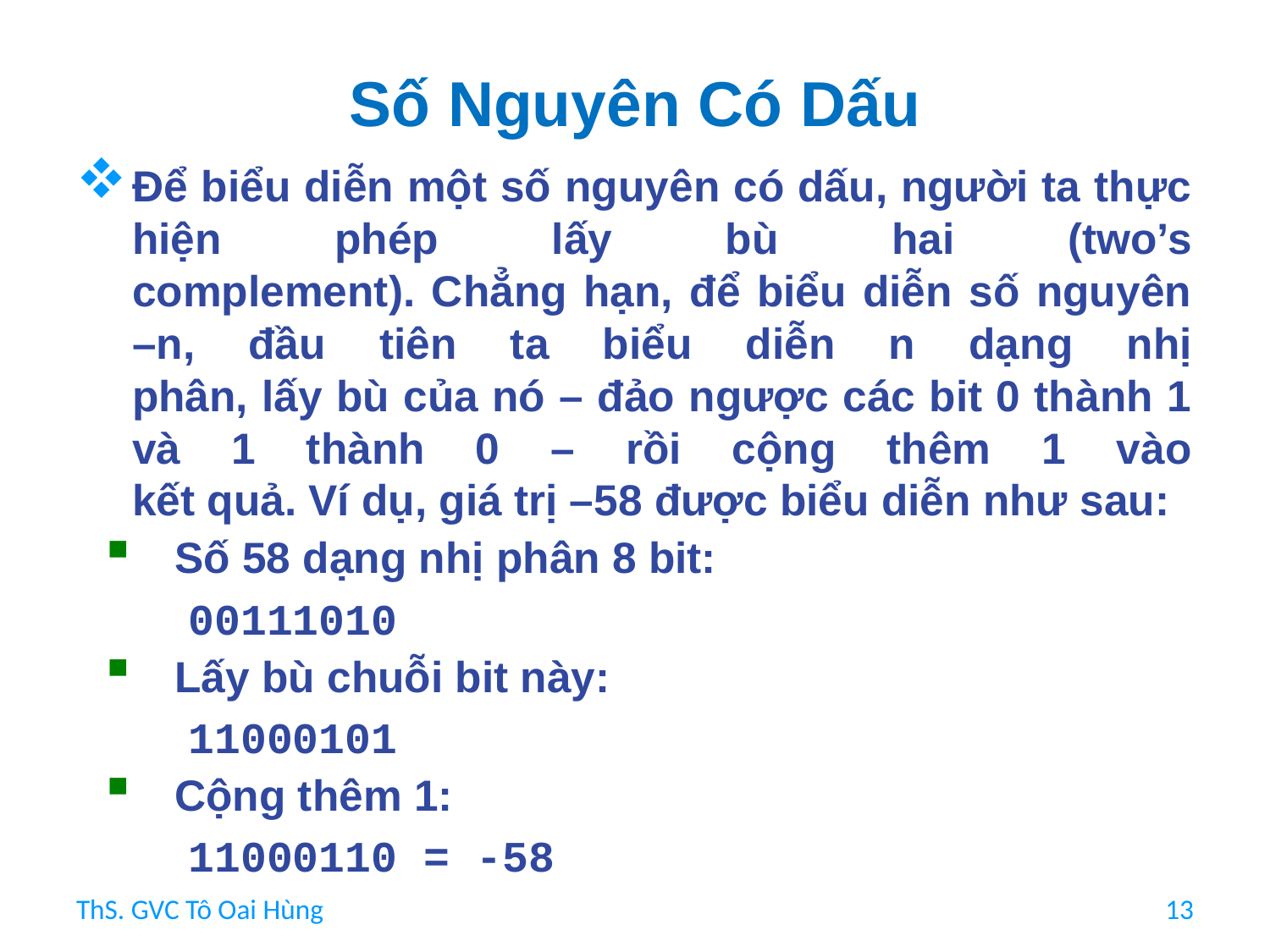

# Số Nguyên Có Dấu
Để biểu diễn một số nguyên có dấu, người ta thực hiện phép lấy bù hai (two’s
complement). Chẳng hạn, để biểu diễn số nguyên –n, đầu tiên ta biểu diễn n dạng nhị
phân, lấy bù của nó – đảo ngược các bit 0 thành 1 và 1 thành 0 – rồi cộng thêm 1 vào
kết quả. Ví dụ, giá trị –58 được biểu diễn như sau:
Số 58 dạng nhị phân 8 bit:
00111010
Lấy bù chuỗi bit này:
11000101
Cộng thêm 1:
11000110 = -58

ThS. GVC Tô Oai Hùng
13